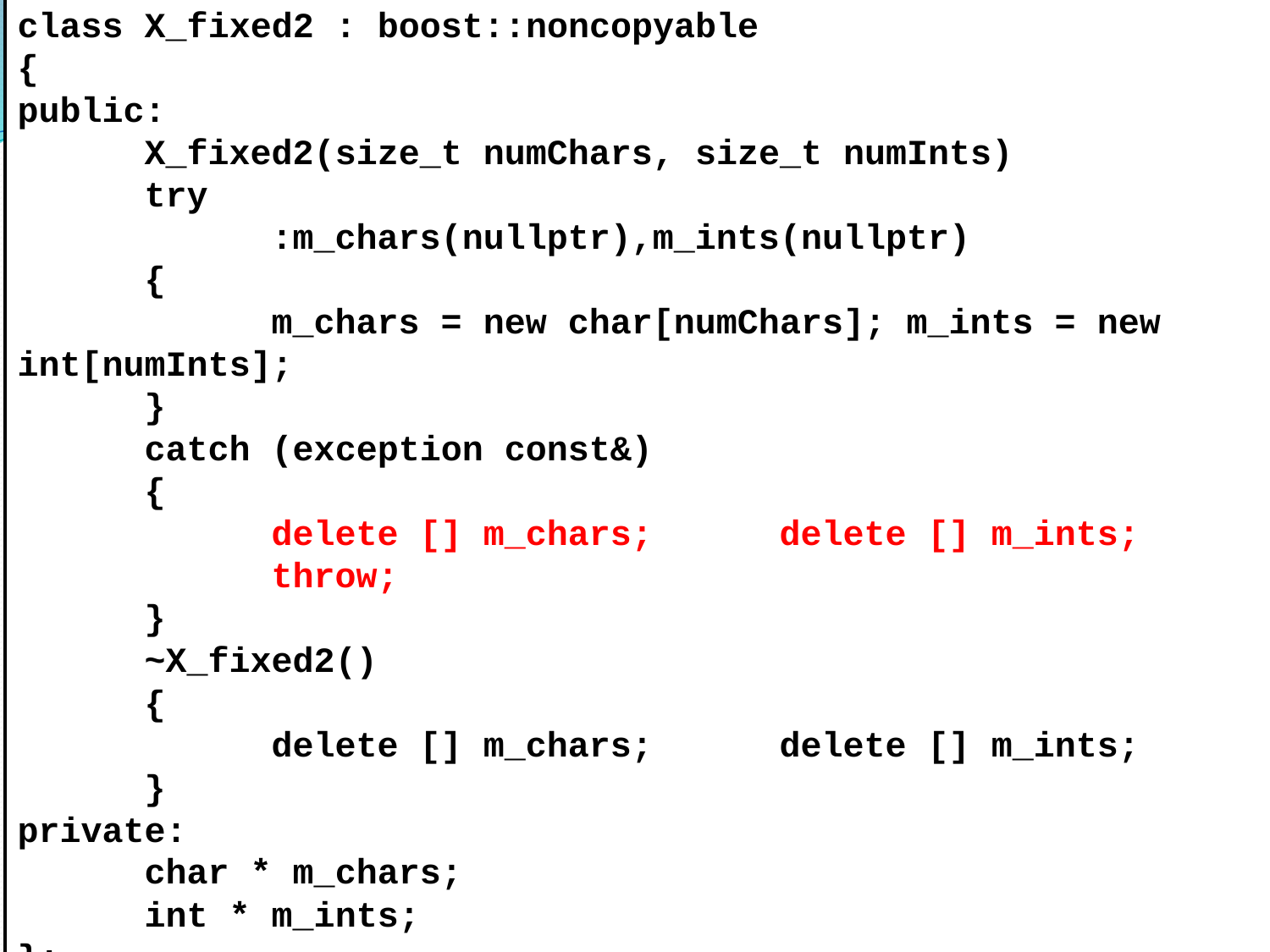

class X_fixed2 : boost::noncopyable
{
public:
	X_fixed2(size_t numChars, size_t numInts)
	try
		:m_chars(nullptr),m_ints(nullptr)
	{
		m_chars = new char[numChars]; m_ints = new int[numInts];
	}
	catch (exception const&)
	{
		delete [] m_chars;	delete [] m_ints;
		throw;
	}
	~X_fixed2()
	{
		delete [] m_chars;	delete [] m_ints;
	}
private:
	char * m_chars;
	int * m_ints;
};